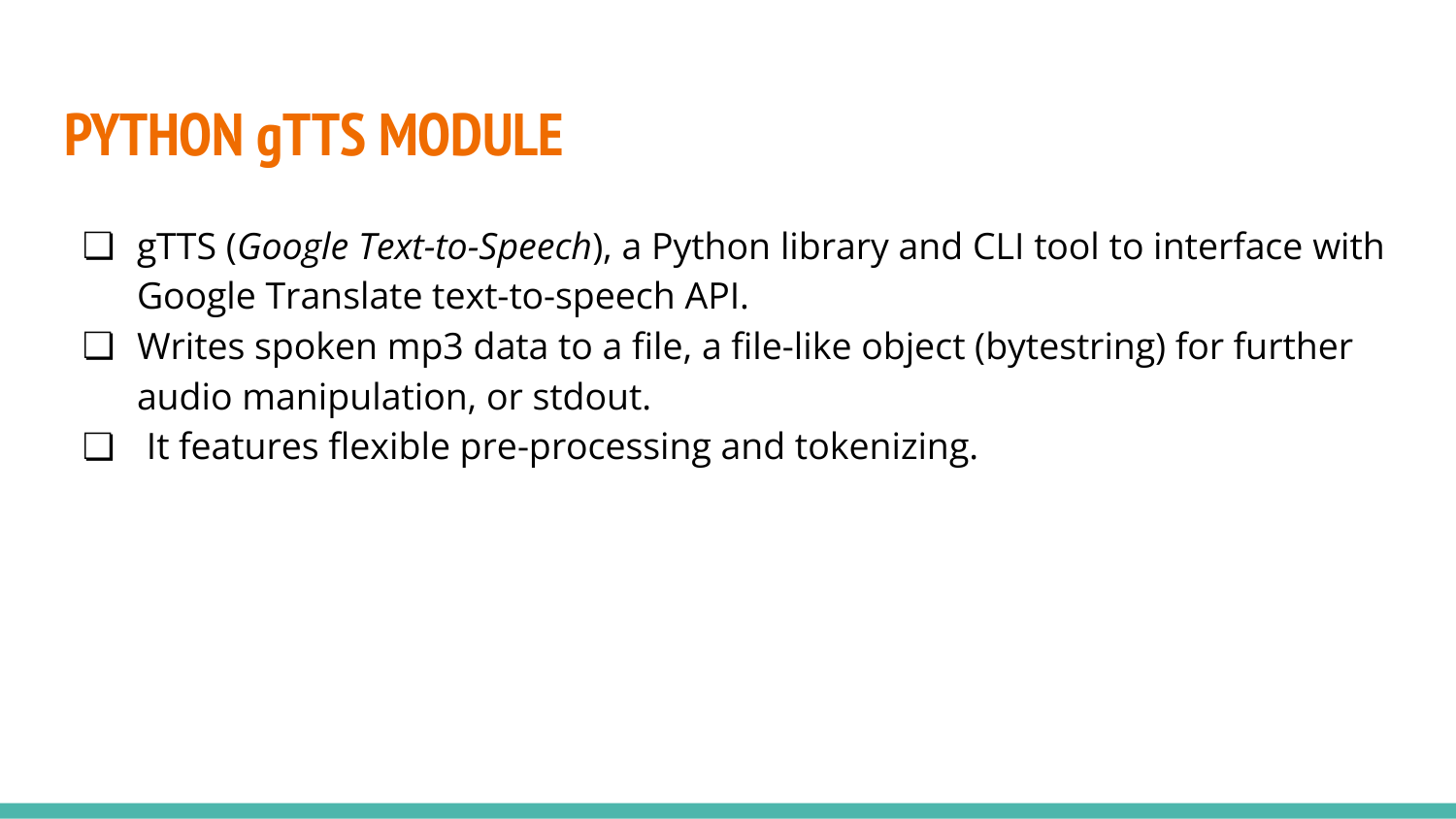

# PYTHON gTTS MODULE

gTTS (Google Text-to-Speech), a Python library and CLI tool to interface with Google Translate text-to-speech API.
Writes spoken mp3 data to a file, a file-like object (bytestring) for further audio manipulation, or stdout.
 It features flexible pre-processing and tokenizing.